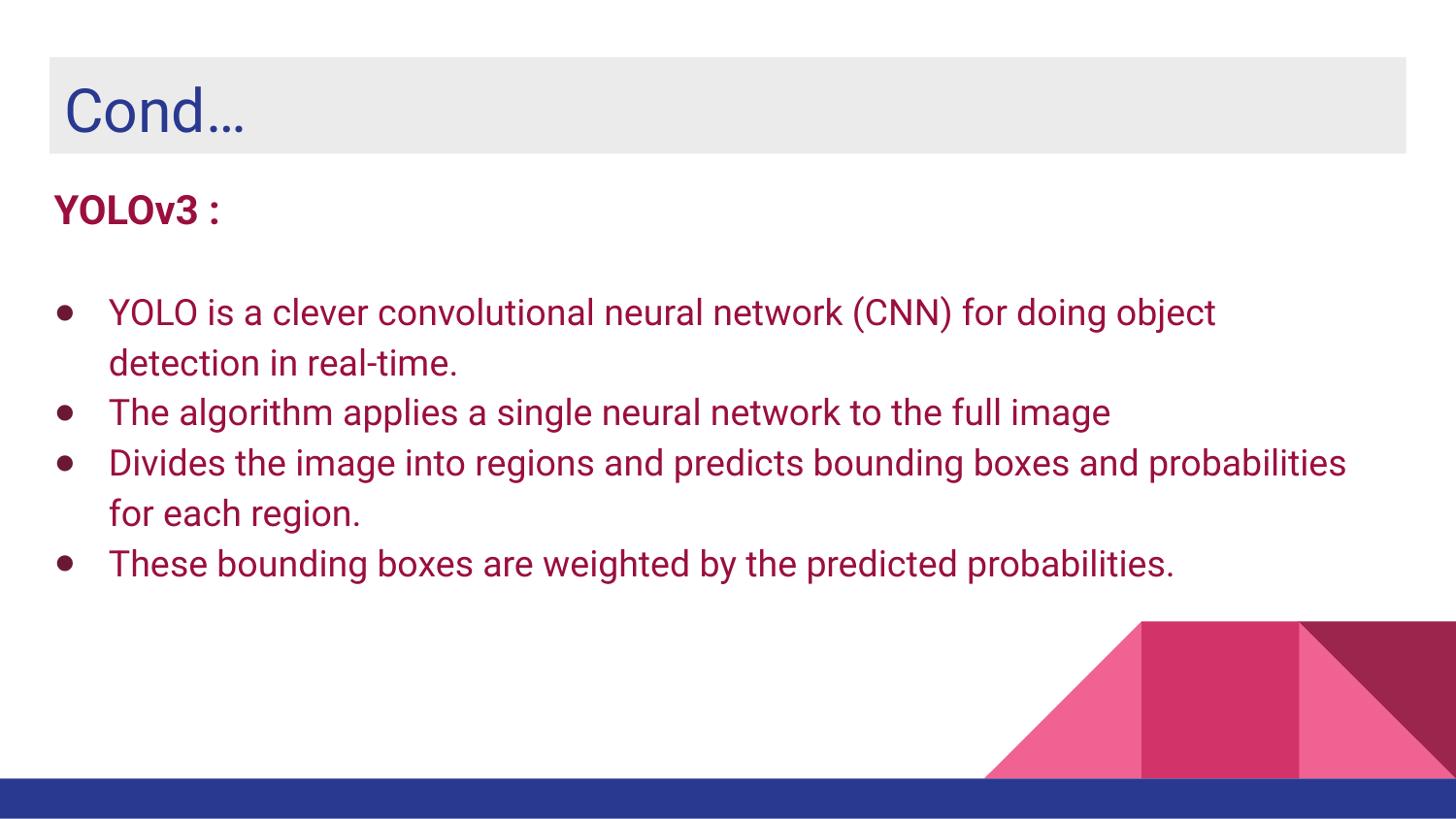

Cond…
YOLOv3 :

YOLO is a clever convolutional neural network (CNN) for doing object detection in real-time.
The algorithm applies a single neural network to the full image
Divides the image into regions and predicts bounding boxes and probabilities for each region.
These bounding boxes are weighted by the predicted probabilities.